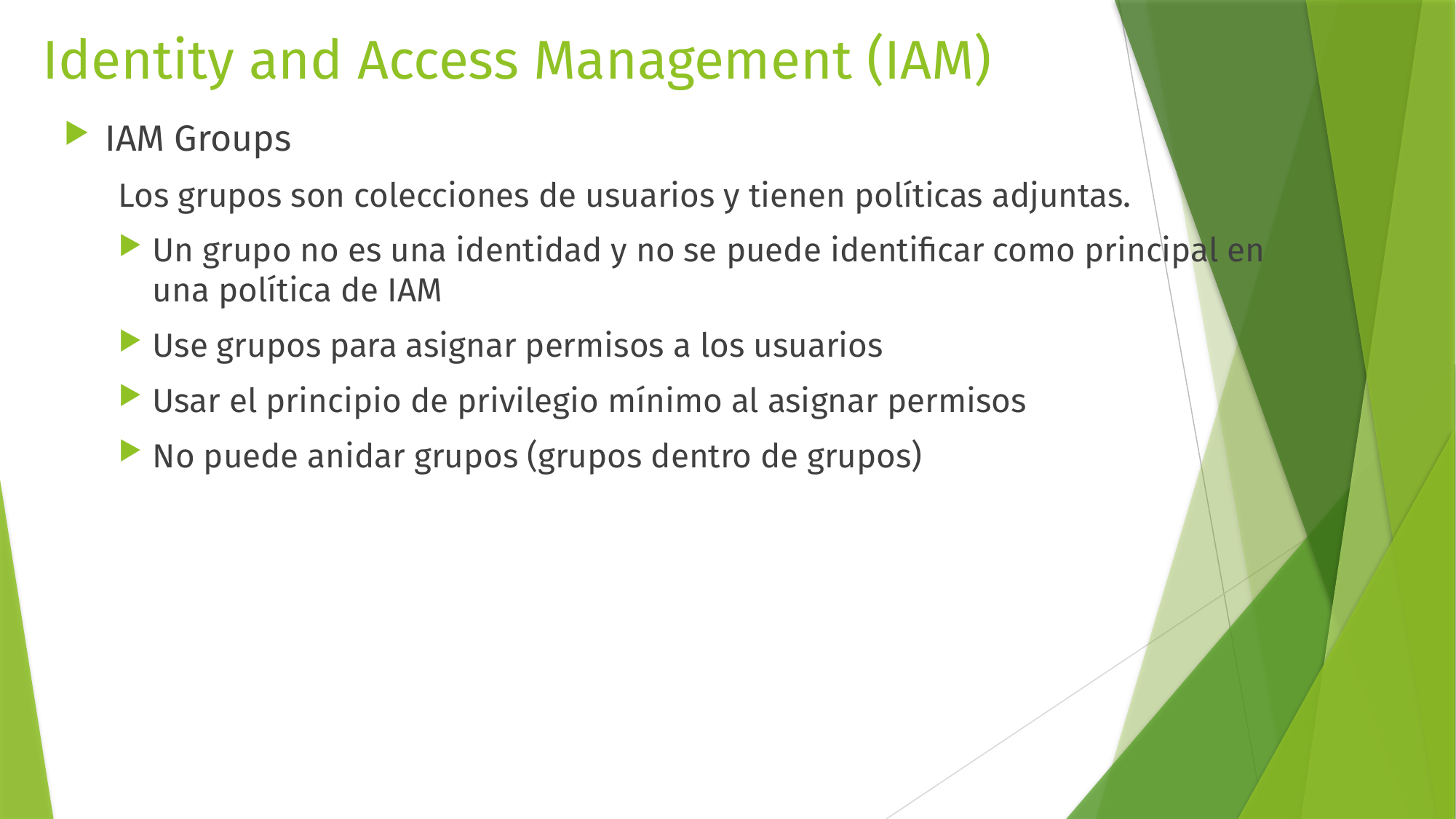

# Identity and Access Management (IAM)
IAM Groups
Los grupos son colecciones de usuarios y tienen políticas adjuntas.
Un grupo no es una identidad y no se puede identificar como principal en una política de IAM
Use grupos para asignar permisos a los usuarios
Usar el principio de privilegio mínimo al asignar permisos
No puede anidar grupos (grupos dentro de grupos)